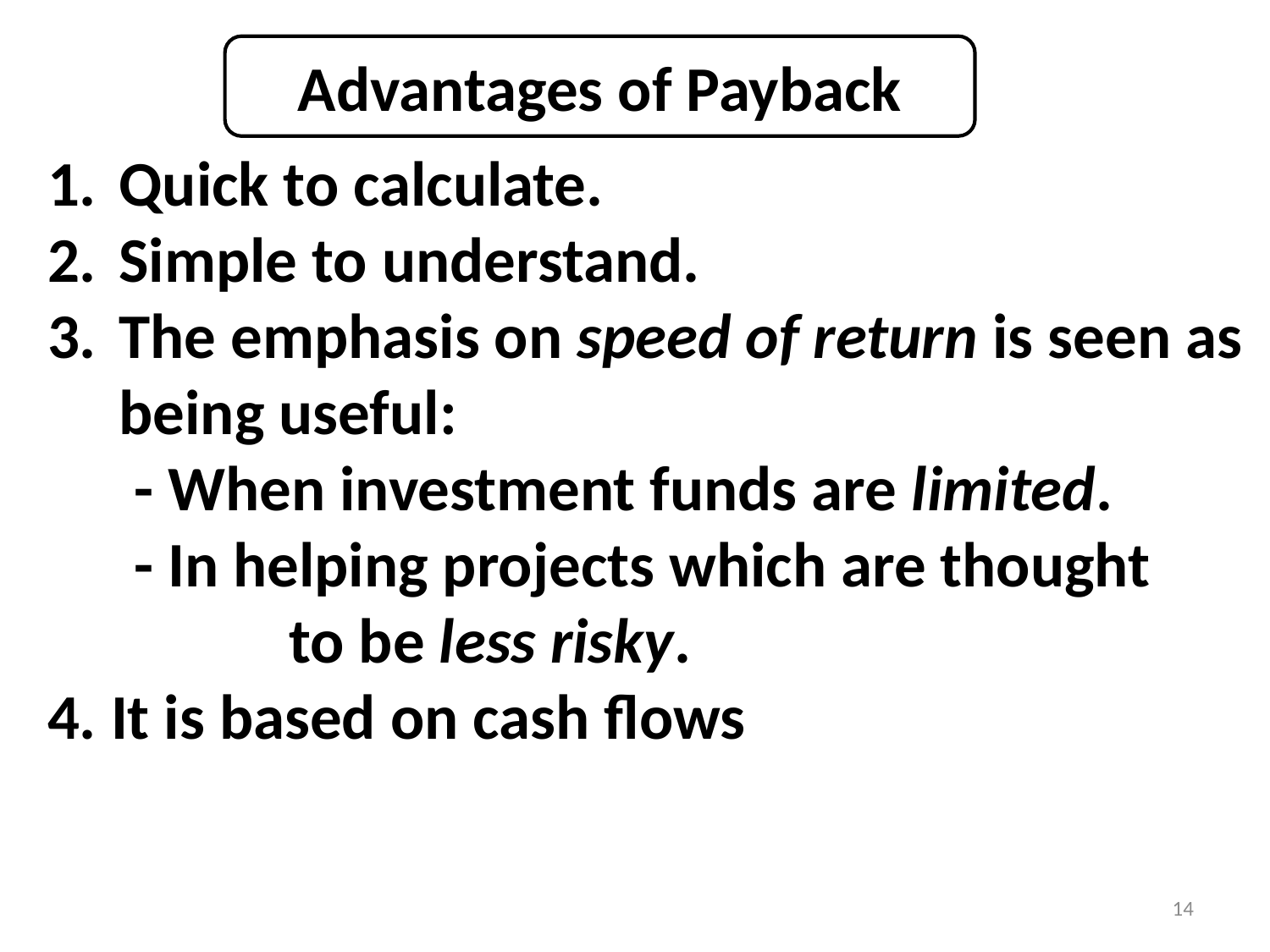

Advantages of Payback
Quick to calculate.
Simple to understand.
The emphasis on speed of return is seen as
	being useful:
      - When investment funds are limited.
      - In helping projects which are thought
		   to be less risky.
4. It is based on cash flows

14